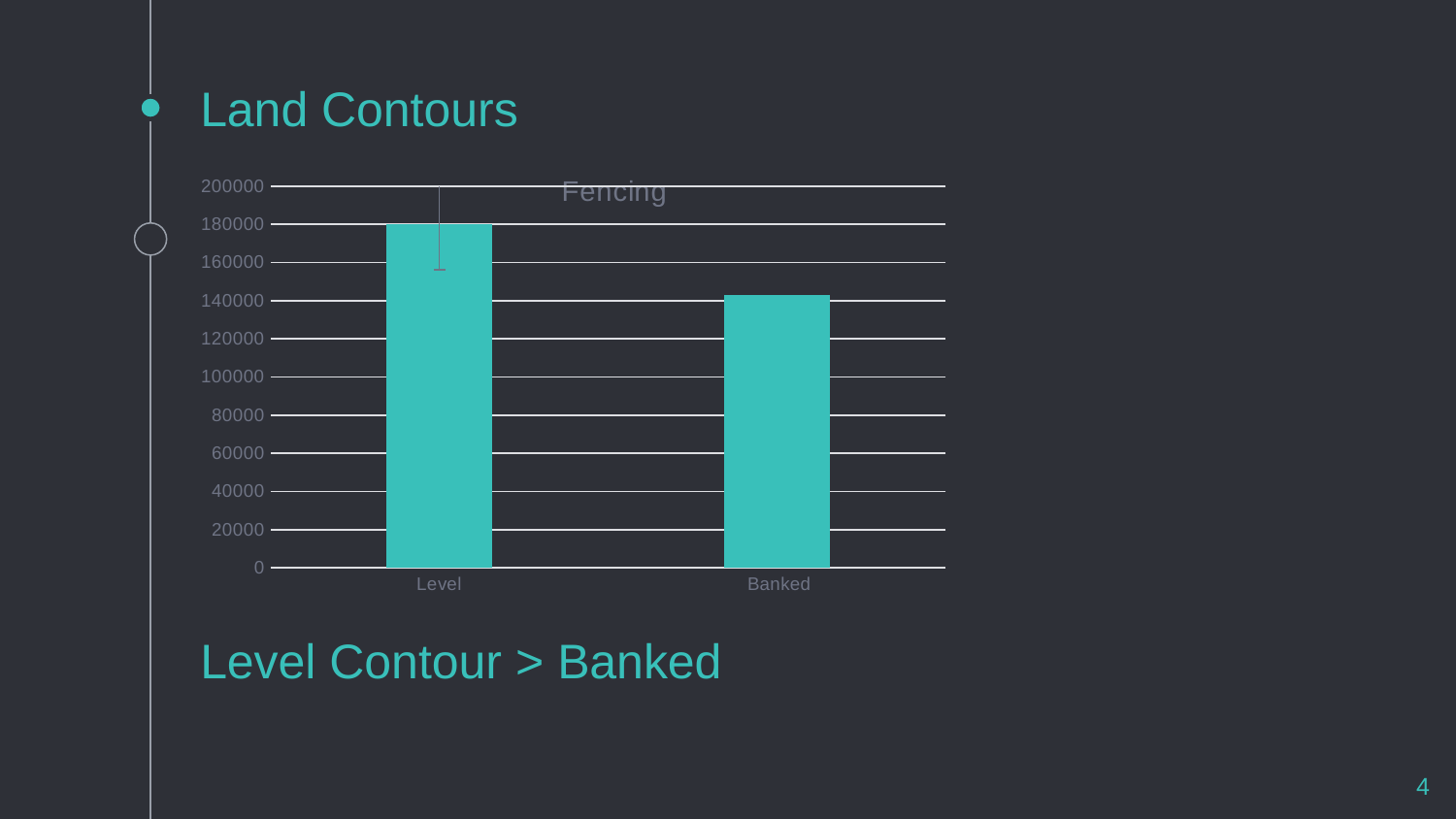

# Land Contours

### Chart: Fencing

| Category |
|---|

### Chart

| Category |  |
|---|---|
| Level | 180183.74675819985 |
|  Banked | 143104.07936507938 |
Level Contour > Banked

4